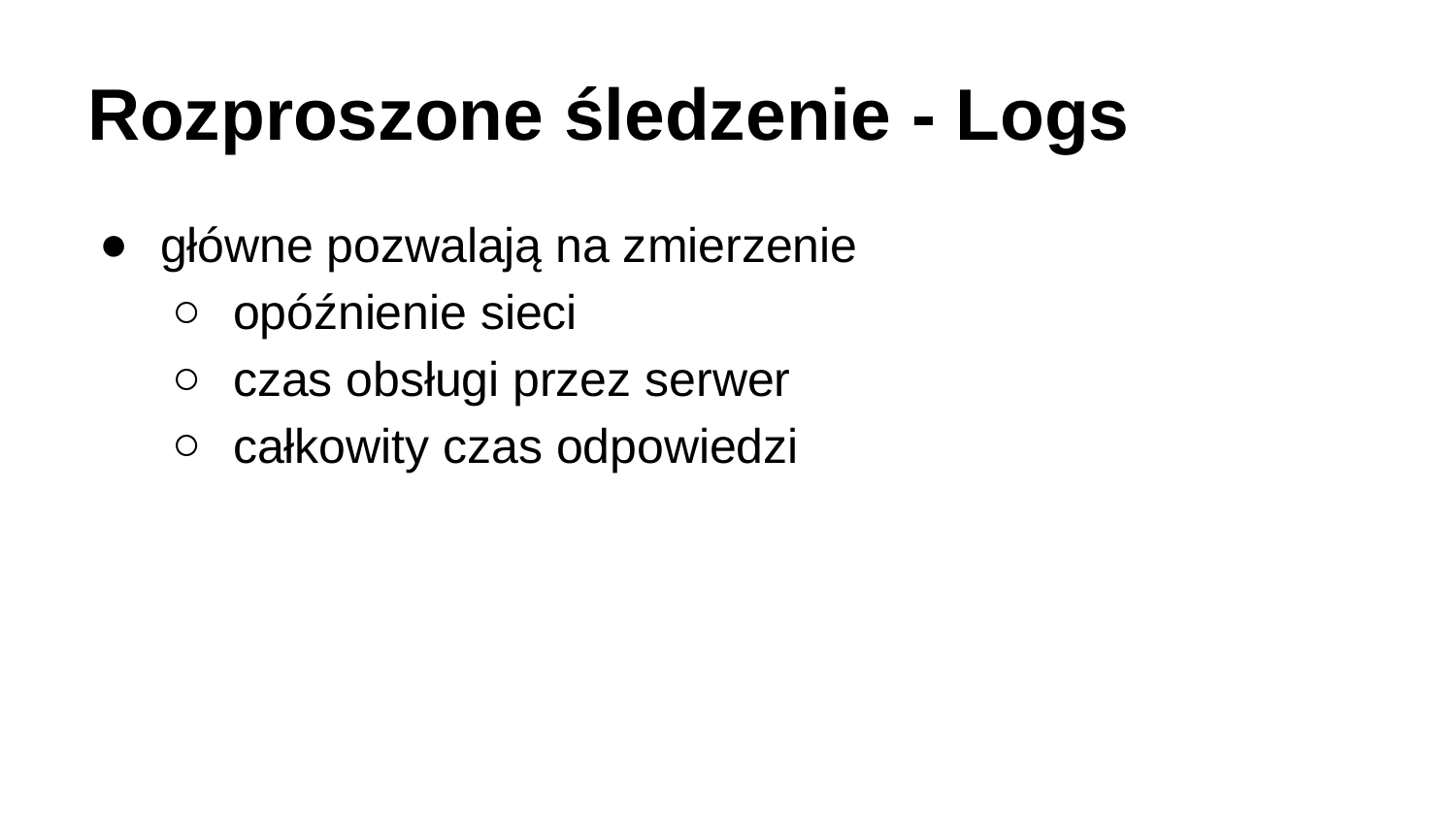

# Rozproszone śledzenie - Logs
główne pozwalają na zmierzenie
opóźnienie sieci
czas obsługi przez serwer
całkowity czas odpowiedzi